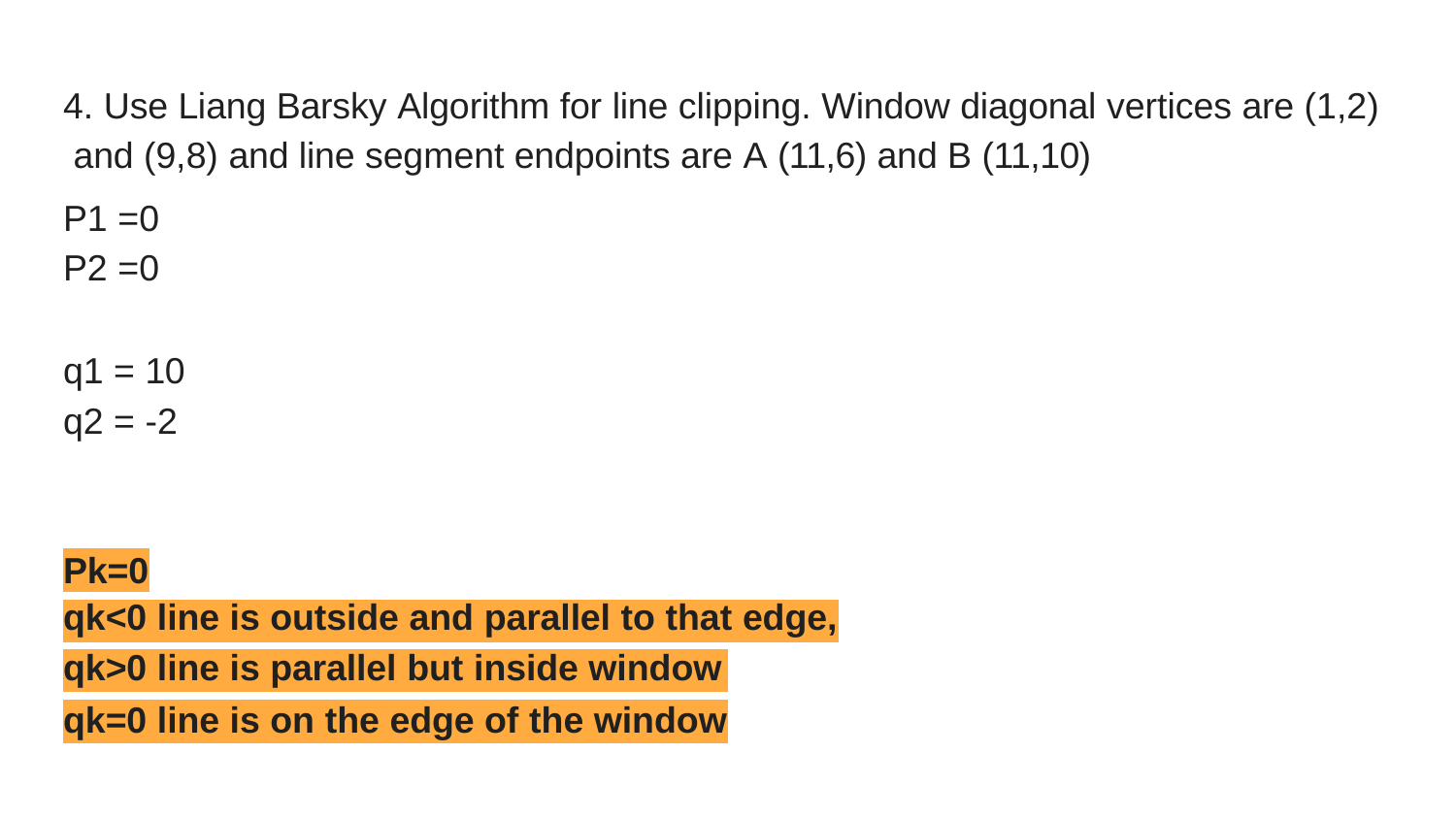

4. Use Liang Barsky Algorithm for line clipping. Window diagonal vertices are (1,2)  and (9,8) and line segment endpoints are A (11,6) and B (11,10)
P1 =0
P2 =0

q1 = 10
q2 = -2
| Pk=0 |  |  |
| --- | --- | --- |
| qk<0 line is outside and parallel to that edge, |  |  |
| qk>0 line is parallel but inside window |  |  |
| qk=0 line is on the edge of the window |  |  |